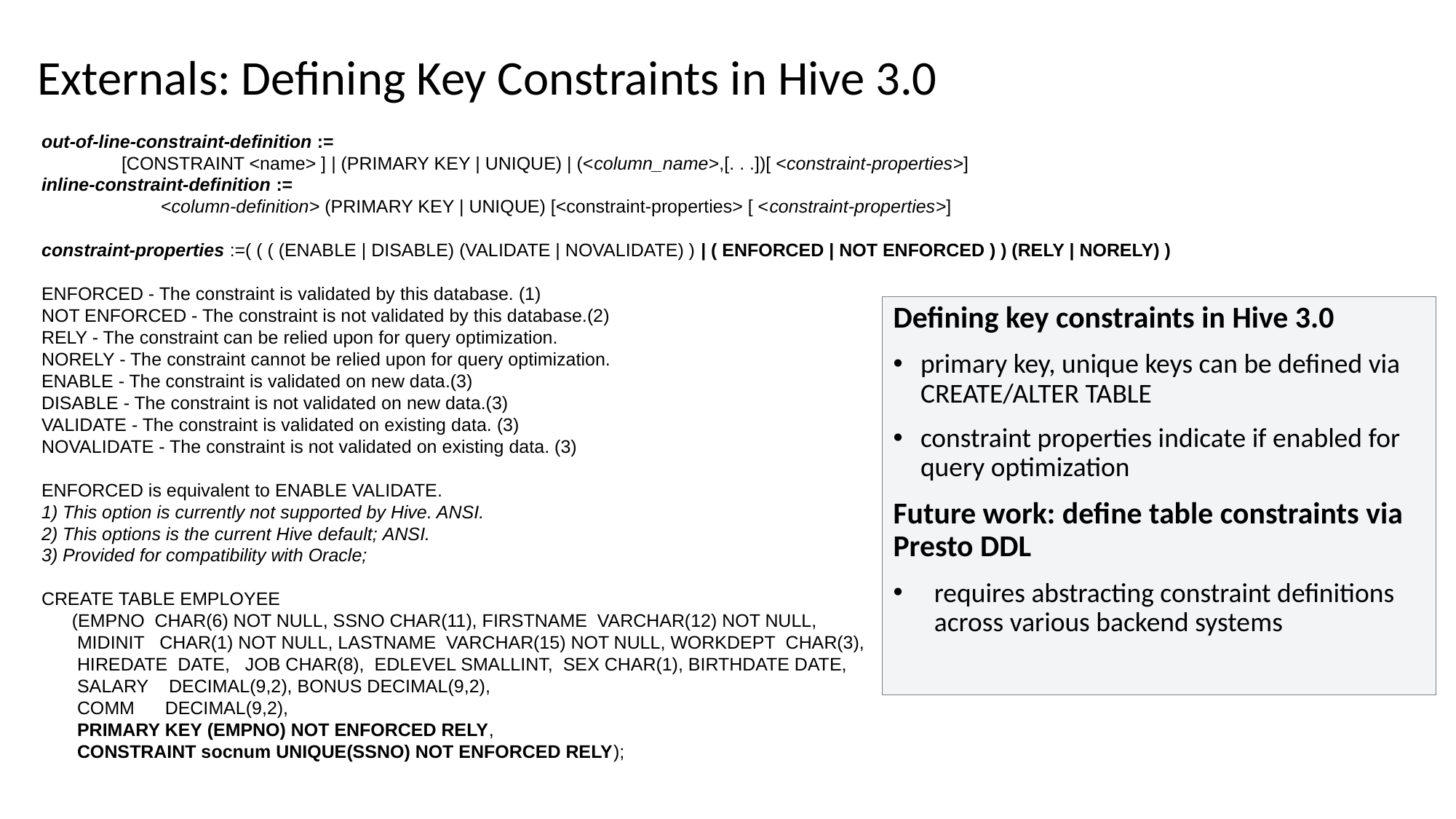

# Externals: Defining Key Constraints in Hive 3.0
out-of-line-constraint-definition :=
     [CONSTRAINT <name> ] | (PRIMARY KEY | UNIQUE) | (<column_name>,[. . .])[ <constraint-properties>]
inline-constraint-definition :=
  <column-definition> (PRIMARY KEY | UNIQUE) [<constraint-properties> [ <constraint-properties>]
constraint-properties :=( ( ( (ENABLE | DISABLE) (VALIDATE | NOVALIDATE) ) | ( ENFORCED | NOT ENFORCED ) ) (RELY | NORELY) )
ENFORCED - The constraint is validated by this database. (1)
NOT ENFORCED - The constraint is not validated by this database.(2)
RELY - The constraint can be relied upon for query optimization.
NORELY - The constraint cannot be relied upon for query optimization.
ENABLE - The constraint is validated on new data.(3)
DISABLE - The constraint is not validated on new data.(3)
VALIDATE - The constraint is validated on existing data. (3)
NOVALIDATE - The constraint is not validated on existing data. (3)

ENFORCED is equivalent to ENABLE VALIDATE.
1) This option is currently not supported by Hive. ANSI.
2) This options is the current Hive default; ANSI.
3) Provided for compatibility with Oracle;
CREATE TABLE EMPLOYEE
      (EMPNO  CHAR(6) NOT NULL, SSNO CHAR(11), FIRSTNAME  VARCHAR(12) NOT NULL,
       MIDINIT   CHAR(1) NOT NULL, LASTNAME  VARCHAR(15) NOT NULL, WORKDEPT  CHAR(3),
       HIREDATE  DATE,   JOB CHAR(8),  EDLEVEL SMALLINT,  SEX CHAR(1), BIRTHDATE DATE,
       SALARY    DECIMAL(9,2), BONUS DECIMAL(9,2),
       COMM      DECIMAL(9,2),
       PRIMARY KEY (EMPNO) NOT ENFORCED RELY,
       CONSTRAINT socnum UNIQUE(SSNO) NOT ENFORCED RELY);

Defining key constraints in Hive 3.0
primary key, unique keys can be defined via CREATE/ALTER TABLE
constraint properties indicate if enabled for query optimization
Future work: define table constraints via Presto DDL
requires abstracting constraint definitions across various backend systems